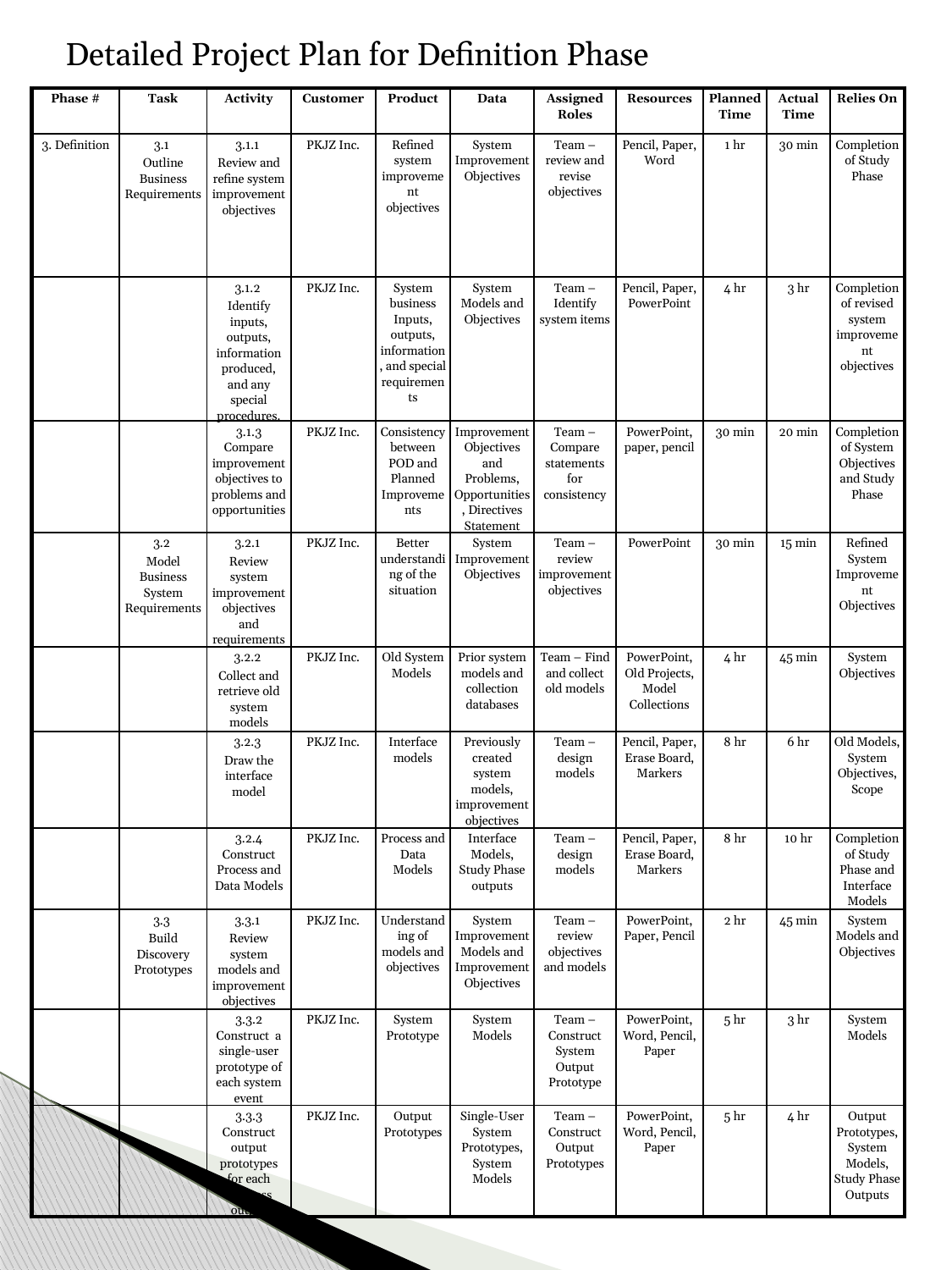

Detailed Project Plan for Definition Phase
| Phase # | Task | Activity | Customer | Product | Data | Assigned Roles | Resources | Planned Time | Actual Time | Relies On |
| --- | --- | --- | --- | --- | --- | --- | --- | --- | --- | --- |
| 3. Definition | 3.1 Outline Business Requirements | 3.1.1 Review and refine system improvement objectives | PKJZ Inc. | Refined system improvement objectives | System Improvement Objectives | Team – review and revise objectives | Pencil, Paper, Word | 1 hr | 30 min | Completion of Study Phase |
|  |  | 3.1.2 Identify inputs, outputs, information produced, and any special procedures. | PKJZ Inc. | System business Inputs, outputs, information, and special requirements | System Models and Objectives | Team – Identify system items | Pencil, Paper, PowerPoint | 4 hr | 3 hr | Completion of revised system improvement objectives |
|  |  | 3.1.3 Compare improvement objectives to problems and opportunities | PKJZ Inc. | Consistency between POD and Planned Improvements | Improvement Objectives and Problems, Opportunities, Directives Statement | Team – Compare statements for consistency | PowerPoint, paper, pencil | 30 min | 20 min | Completion of System Objectives and Study Phase |
|  | 3.2 Model Business System Requirements | 3.2.1 Review system improvement objectives and requirements | PKJZ Inc. | Better understanding of the situation | System Improvement Objectives | Team – review improvement objectives | PowerPoint | 30 min | 15 min | Refined System Improvement Objectives |
|  |  | 3.2.2 Collect and retrieve old system models | PKJZ Inc. | Old System Models | Prior system models and collection databases | Team – Find and collect old models | PowerPoint, Old Projects, Model Collections | 4 hr | 45 min | System Objectives |
|  |  | 3.2.3 Draw the interface model | PKJZ Inc. | Interface models | Previously created system models, improvement objectives | Team – design models | Pencil, Paper, Erase Board, Markers | 8 hr | 6 hr | Old Models, System Objectives, Scope |
|  |  | 3.2.4 Construct Process and Data Models | PKJZ Inc. | Process and Data Models | Interface Models, Study Phase outputs | Team – design models | Pencil, Paper, Erase Board, Markers | 8 hr | 10 hr | Completion of Study Phase and Interface Models |
|  | 3.3 Build Discovery Prototypes | 3.3.1 Review system models and improvement objectives | PKJZ Inc. | Understanding of models and objectives | System Improvement Models and Improvement Objectives | Team – review objectives and models | PowerPoint, Paper, Pencil | 2 hr | 45 min | System Models and Objectives |
|  |  | 3.3.2 Construct a single-user prototype of each system event | PKJZ Inc. | System Prototype | System Models | Team – Construct System Output Prototype | PowerPoint, Word, Pencil, Paper | 5 hr | 3 hr | System Models |
|  |  | 3.3.3 Construct output prototypes for each business output | PKJZ Inc. | Output Prototypes | Single-User System Prototypes, System Models | Team – Construct Output Prototypes | PowerPoint, Word, Pencil, Paper | 5 hr | 4 hr | Output Prototypes, System Models, Study Phase Outputs |